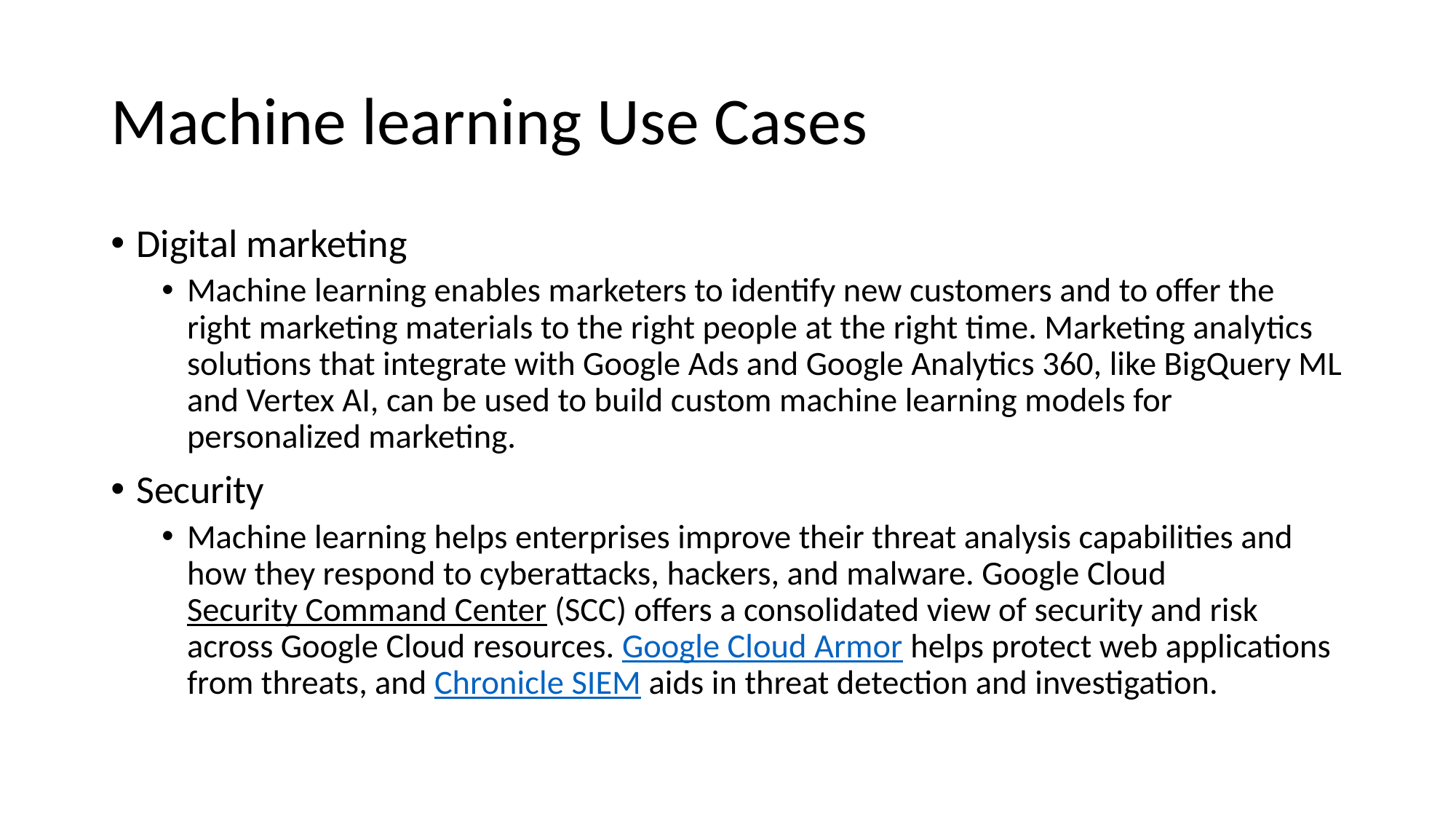

# Machine learning Use Cases
Digital marketing
Machine learning enables marketers to identify new customers and to offer the right marketing materials to the right people at the right time. Marketing analytics solutions that integrate with Google Ads and Google Analytics 360, like BigQuery ML and Vertex AI, can be used to build custom machine learning models for personalized marketing.
Security
Machine learning helps enterprises improve their threat analysis capabilities and how they respond to cyberattacks, hackers, and malware. Google Cloud Security Command Center (SCC) offers a consolidated view of security and risk across Google Cloud resources. Google Cloud Armor helps protect web applications from threats, and Chronicle SIEM aids in threat detection and investigation.